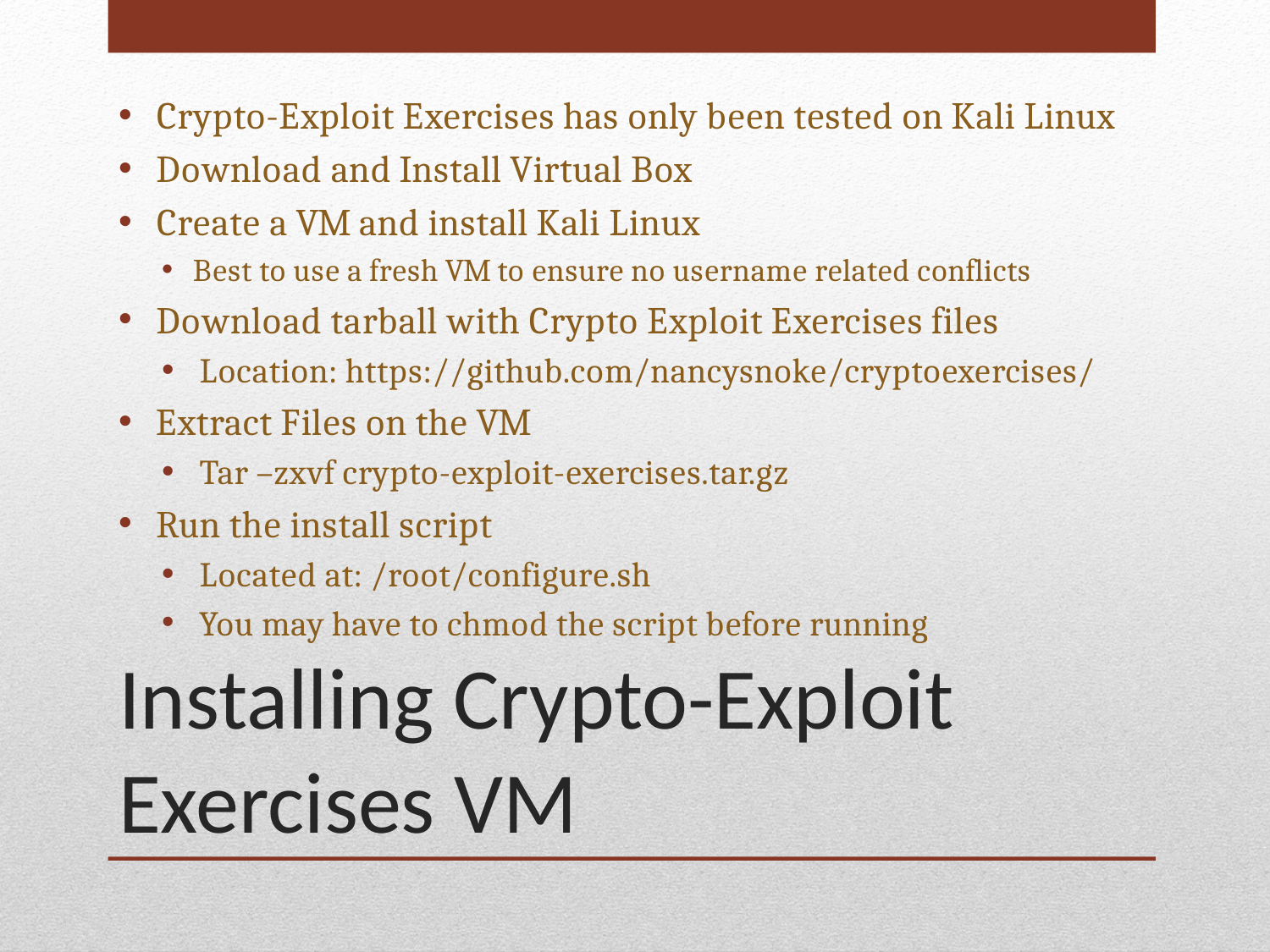

Crypto-Exploit Exercises has only been tested on Kali Linux
Download and Install Virtual Box
Create a VM and install Kali Linux
Best to use a fresh VM to ensure no username related conflicts
Download tarball with Crypto Exploit Exercises files
Location: https://github.com/nancysnoke/cryptoexercises/
Extract Files on the VM
Tar –zxvf crypto-exploit-exercises.tar.gz
Run the install script
Located at: /root/configure.sh
You may have to chmod the script before running
# Installing Crypto-Exploit Exercises VM